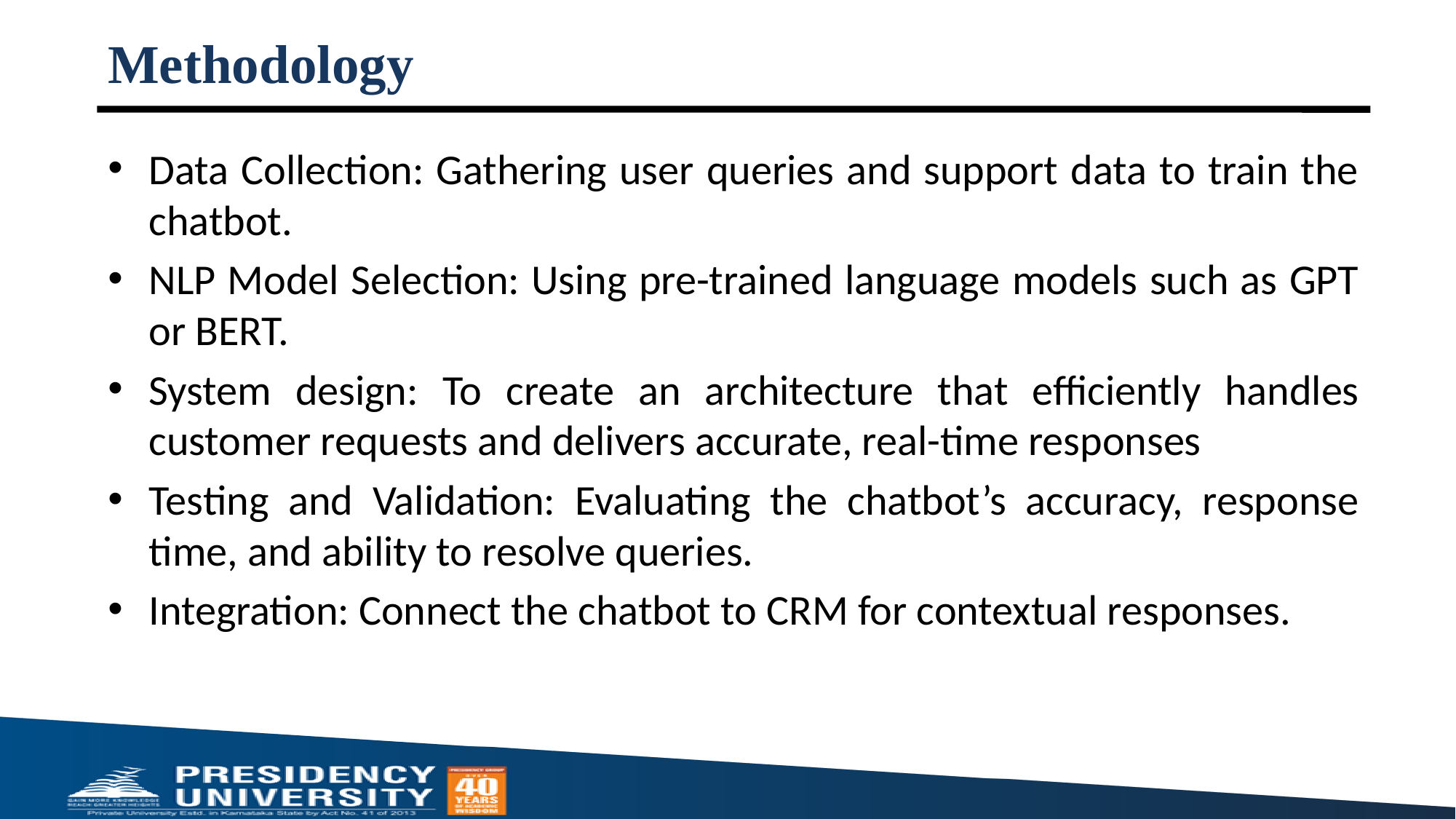

# Methodology
Data Collection: Gathering user queries and support data to train the chatbot.
NLP Model Selection: Using pre-trained language models such as GPT or BERT.
System design: To create an architecture that efficiently handles customer requests and delivers accurate, real-time responses
Testing and Validation: Evaluating the chatbot’s accuracy, response time, and ability to resolve queries.
Integration: Connect the chatbot to CRM for contextual responses.